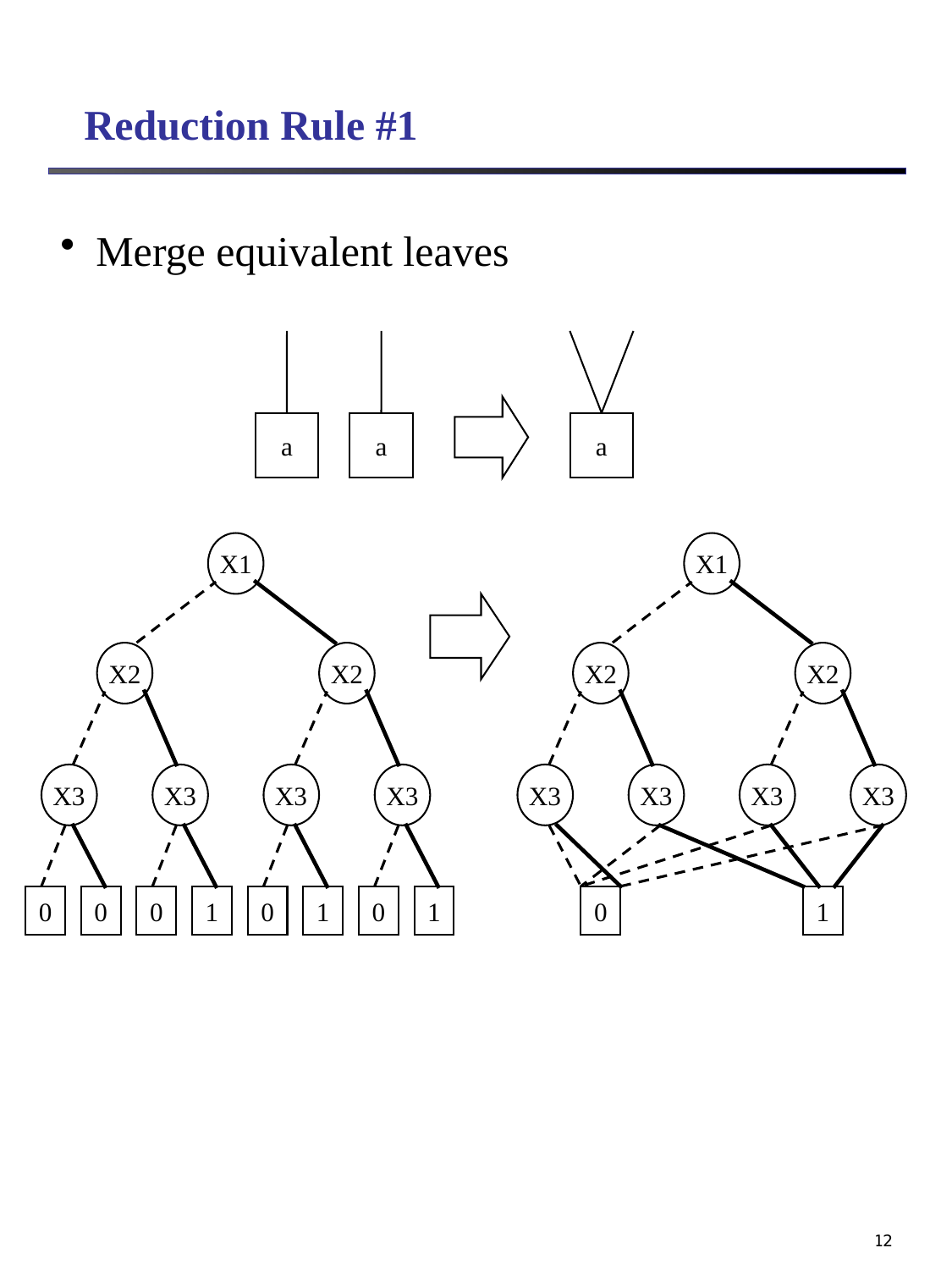

# Reduction Rule #1
Merge equivalent leaves

a
a
a
X1
X1

X2
X2
X2
X2

X3
X3
X3
X3
X3
X3
X3
X3

0
0
0
1
0
1
0
1
0
1
12